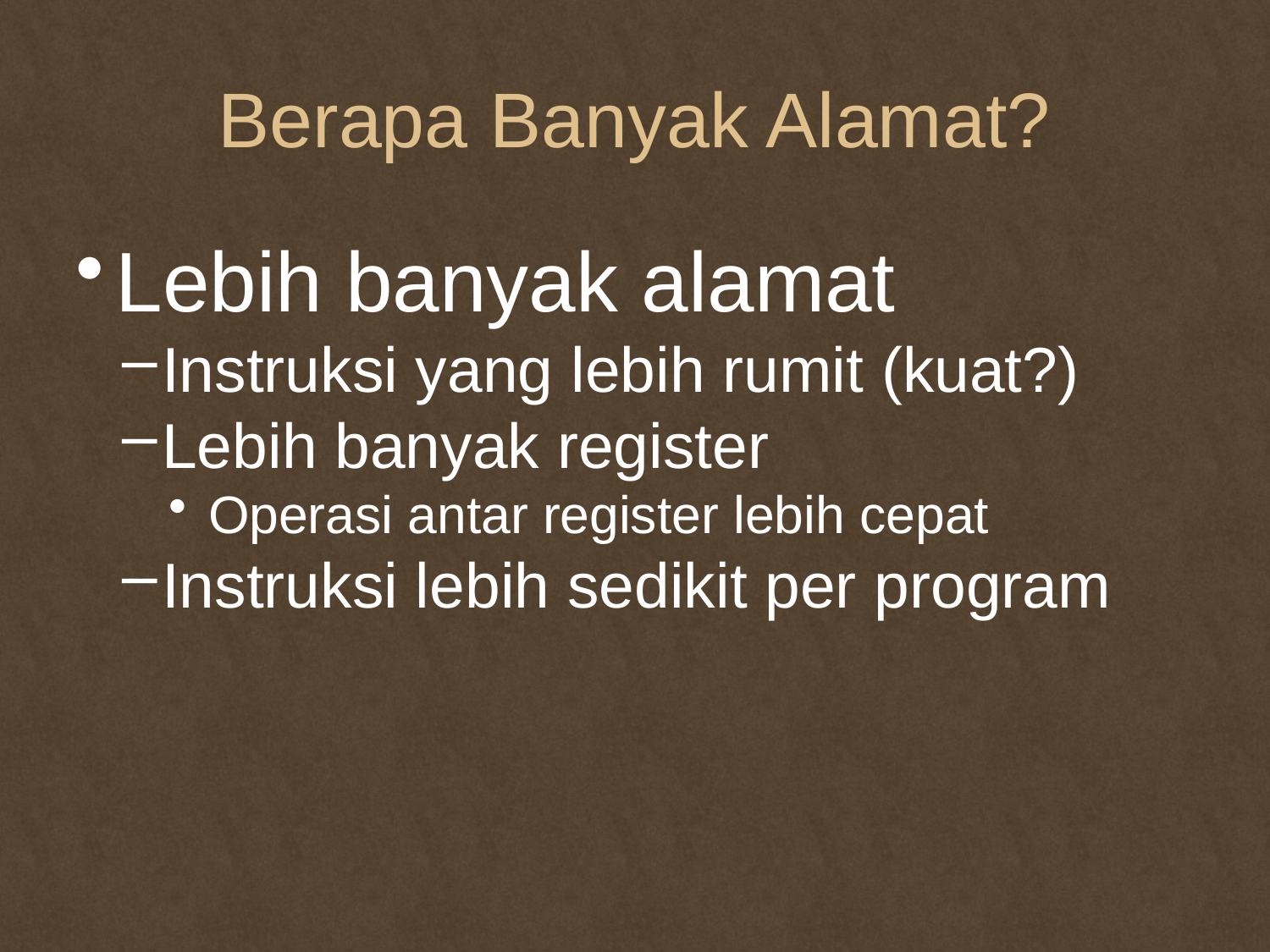

# Berapa Banyak Alamat?
Lebih banyak alamat
Instruksi yang lebih rumit (kuat?)
Lebih banyak register
Operasi antar register lebih cepat
Instruksi lebih sedikit per program